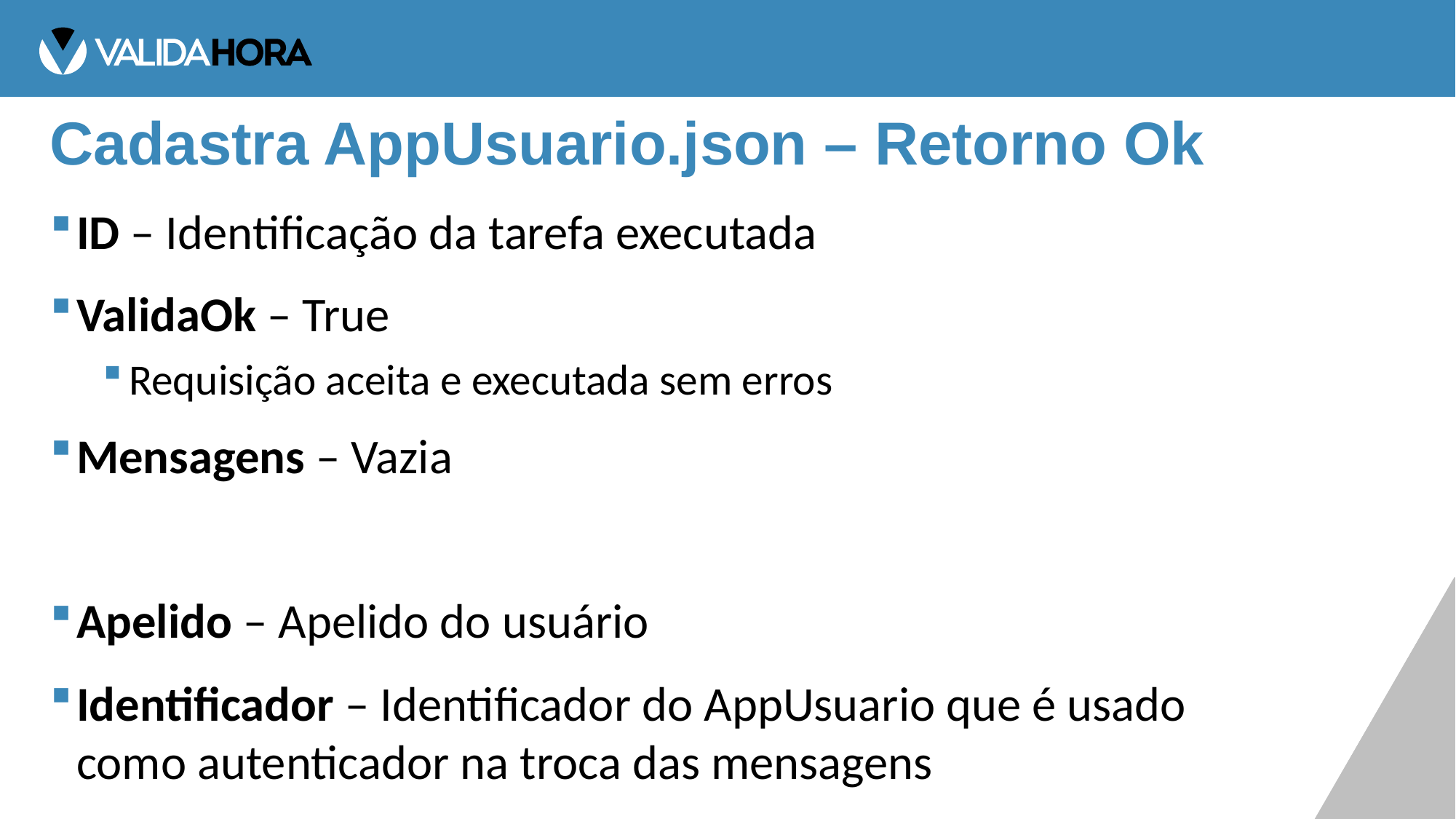

# Cadastra AppUsuario.json – Retorno Ok
ID – Identificação da tarefa executada
ValidaOk – True
Requisição aceita e executada sem erros
Mensagens – Vazia

Apelido – Apelido do usuário
Identificador – Identificador do AppUsuario que é usado como autenticador na troca das mensagens